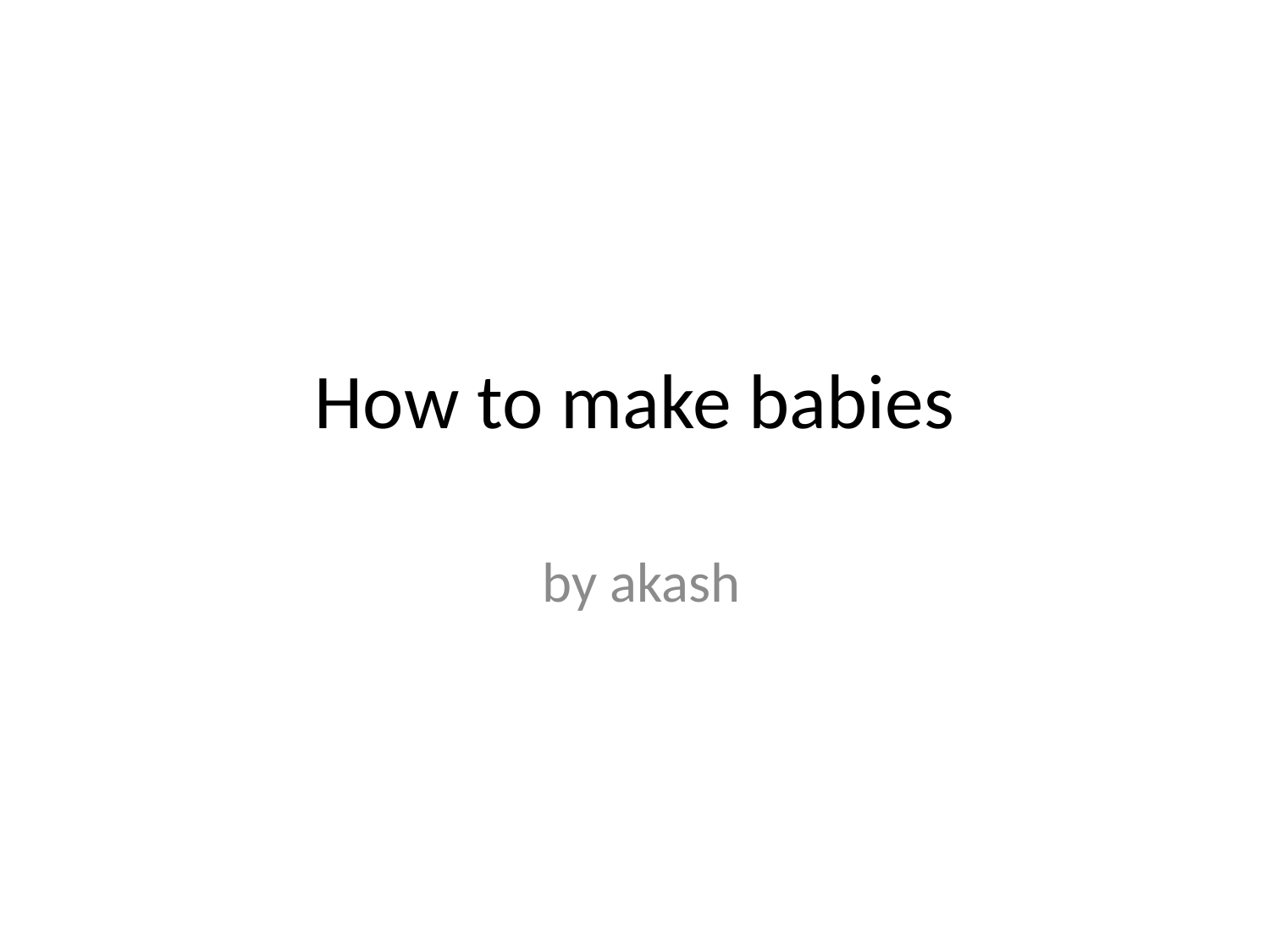

# How to make babies
 by akash